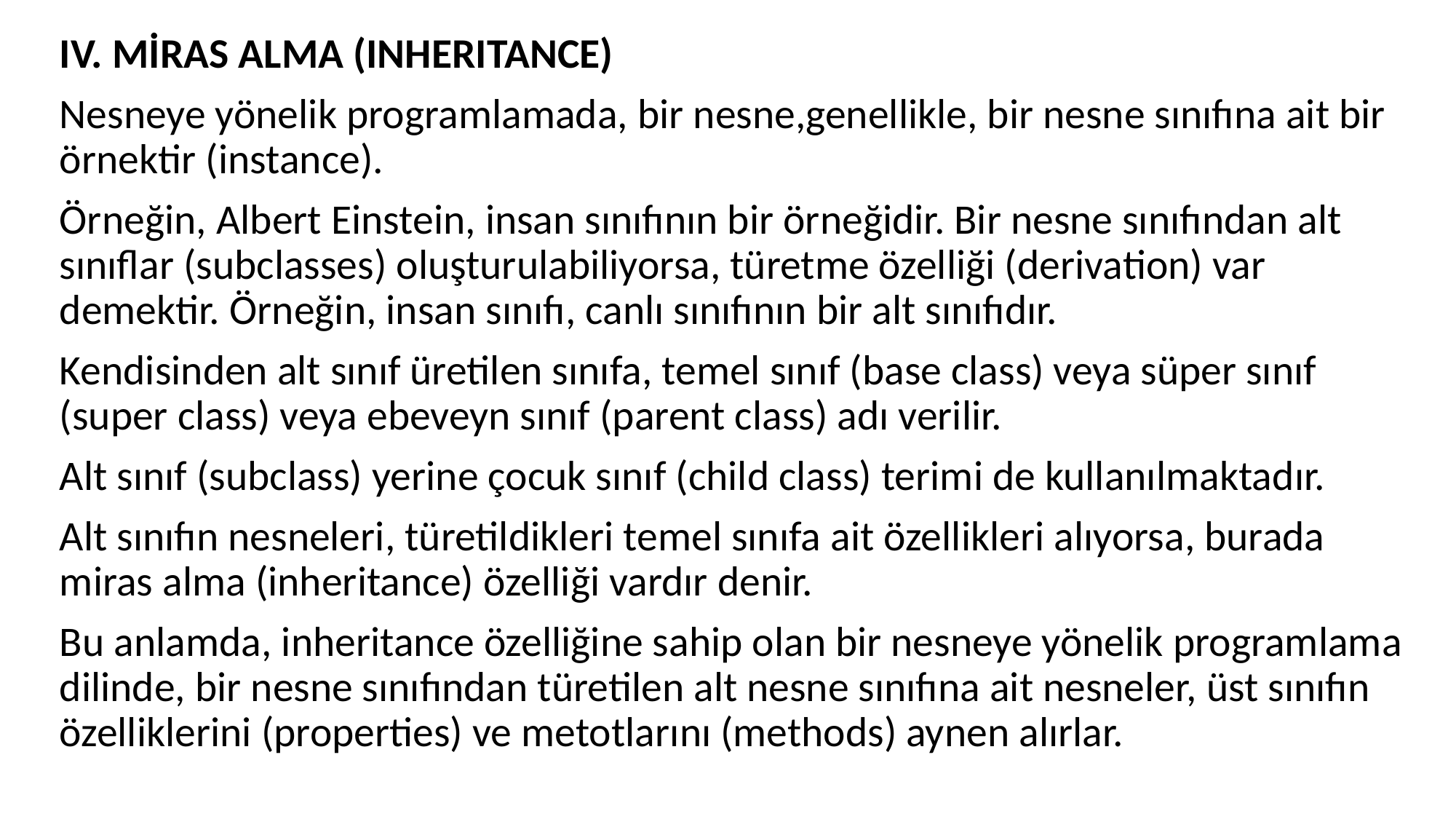

IV. MİRAS ALMA (INHERITANCE)
Nesneye yönelik programlamada, bir nesne,genellikle, bir nesne sınıfına ait bir örnektir (instance).
Örneğin, Albert Einstein, insan sınıfının bir örneğidir. Bir nesne sınıfından alt sınıflar (subclasses) oluşturulabiliyorsa, türetme özelliği (derivation) var demektir. Örneğin, insan sınıfı, canlı sınıfının bir alt sınıfıdır.
Kendisinden alt sınıf üretilen sınıfa, temel sınıf (base class) veya süper sınıf (super class) veya ebeveyn sınıf (parent class) adı verilir.
Alt sınıf (subclass) yerine çocuk sınıf (child class) terimi de kullanılmaktadır.
Alt sınıfın nesneleri, türetildikleri temel sınıfa ait özellikleri alıyorsa, burada miras alma (inheritance) özelliği vardır denir.
Bu anlamda, inheritance özelliğine sahip olan bir nesneye yönelik programlama dilinde, bir nesne sınıfından türetilen alt nesne sınıfına ait nesneler, üst sınıfın özelliklerini (properties) ve metotlarını (methods) aynen alırlar.